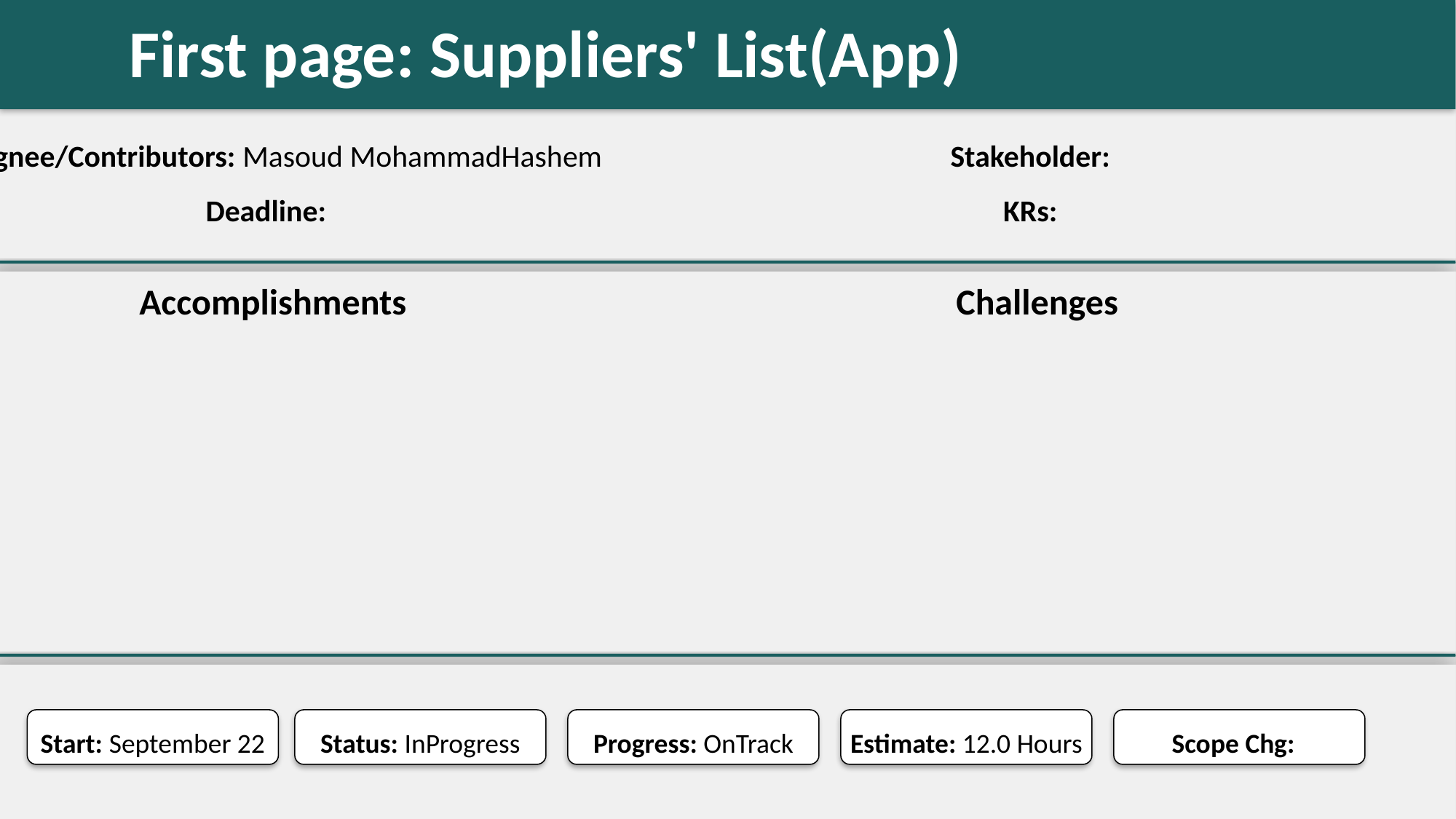

First page: Suppliers' List(App)
#

Assignee/Contributors: Masoud MohammadHashem

Stakeholder:

Deadline:

KRs:

Accomplishments
Challenges

Start: September 22

Status: InProgress

Progress: OnTrack

Estimate: 12.0 Hours

Scope Chg: